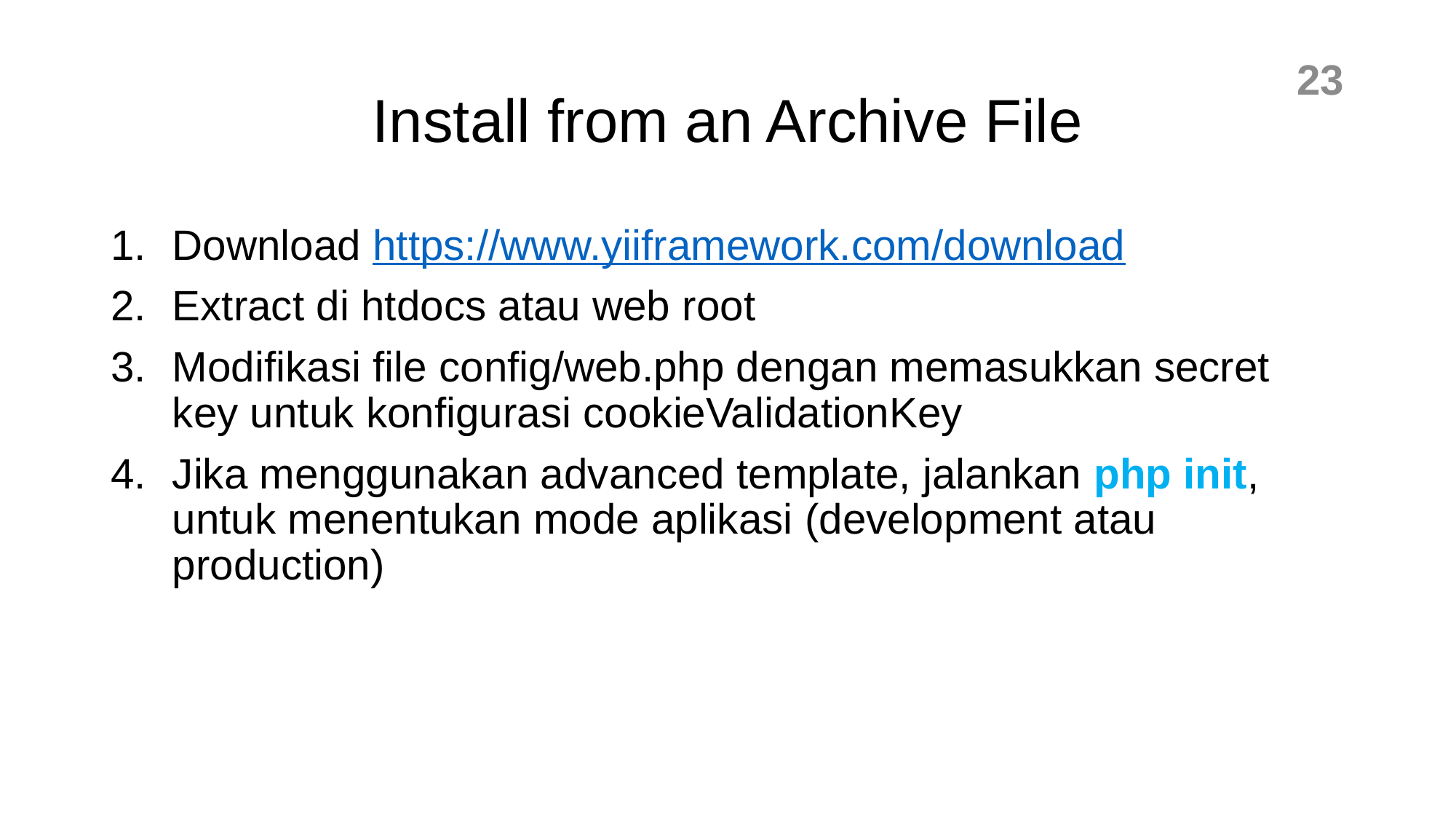

# Install from an Archive File
23
Download https://www.yiiframework.com/download
Extract di htdocs atau web root
Modifikasi file config/web.php dengan memasukkan secret key untuk konfigurasi cookieValidationKey
Jika menggunakan advanced template, jalankan php init, untuk menentukan mode aplikasi (development atau production)